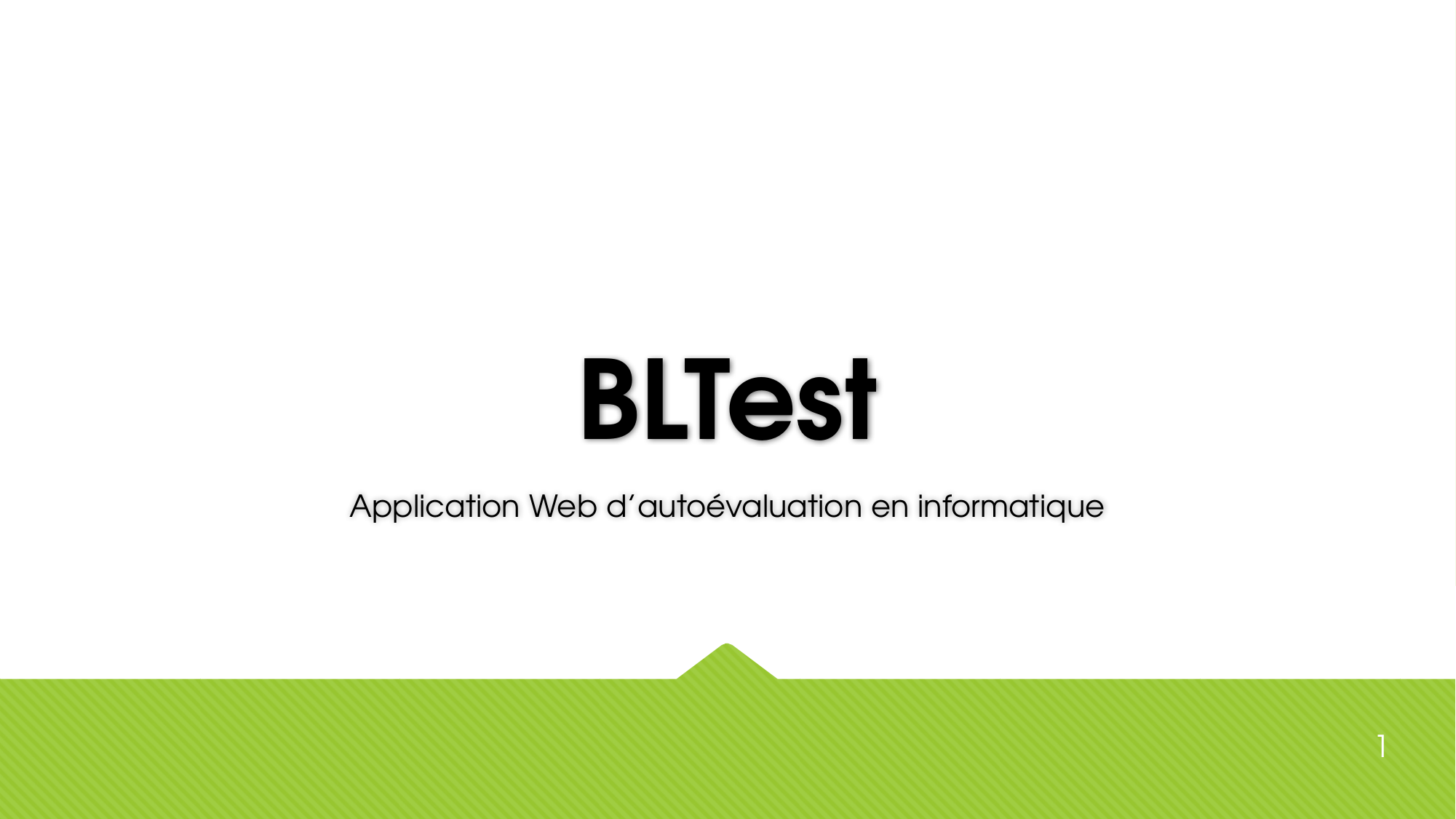

# BLTest
Application Web d’autoévaluation en informatique

1